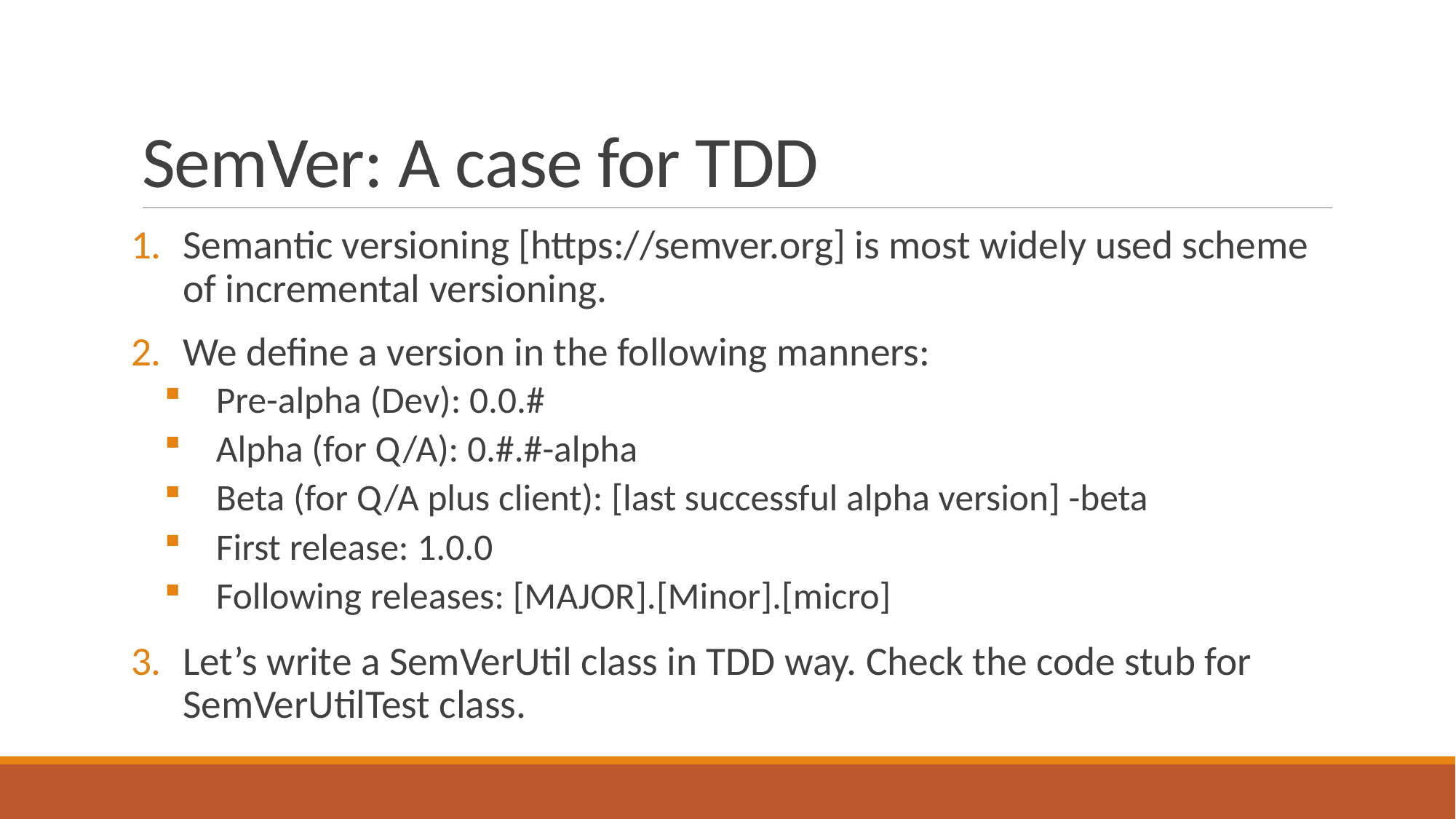

# SemVer: A case for TDD
Semantic versioning [https://semver.org] is most widely used scheme of incremental versioning.
We define a version in the following manners:
Pre-alpha (Dev): 0.0.#
Alpha (for Q/A): 0.#.#-alpha
Beta (for Q/A plus client): [last successful alpha version] -beta
First release: 1.0.0
Following releases: [MAJOR].[Minor].[micro]
Let’s write a SemVerUtil class in TDD way. Check the code stub for SemVerUtilTest class.